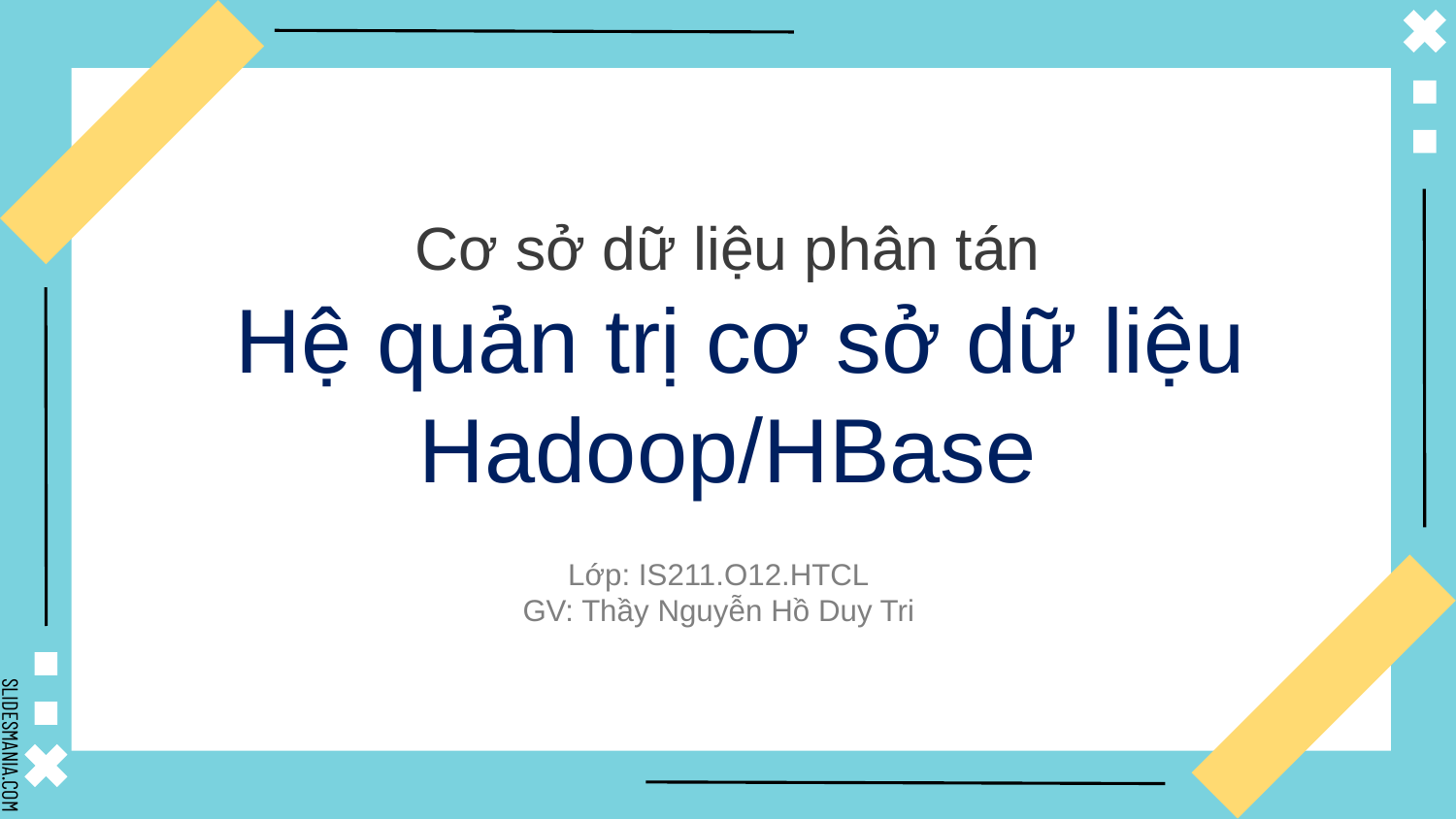

# Cơ sở dữ liệu phân tán Hệ quản trị cơ sở dữ liệu Hadoop/HBase
Lớp: IS211.O12.HTCL
GV: Thầy Nguyễn Hồ Duy Tri